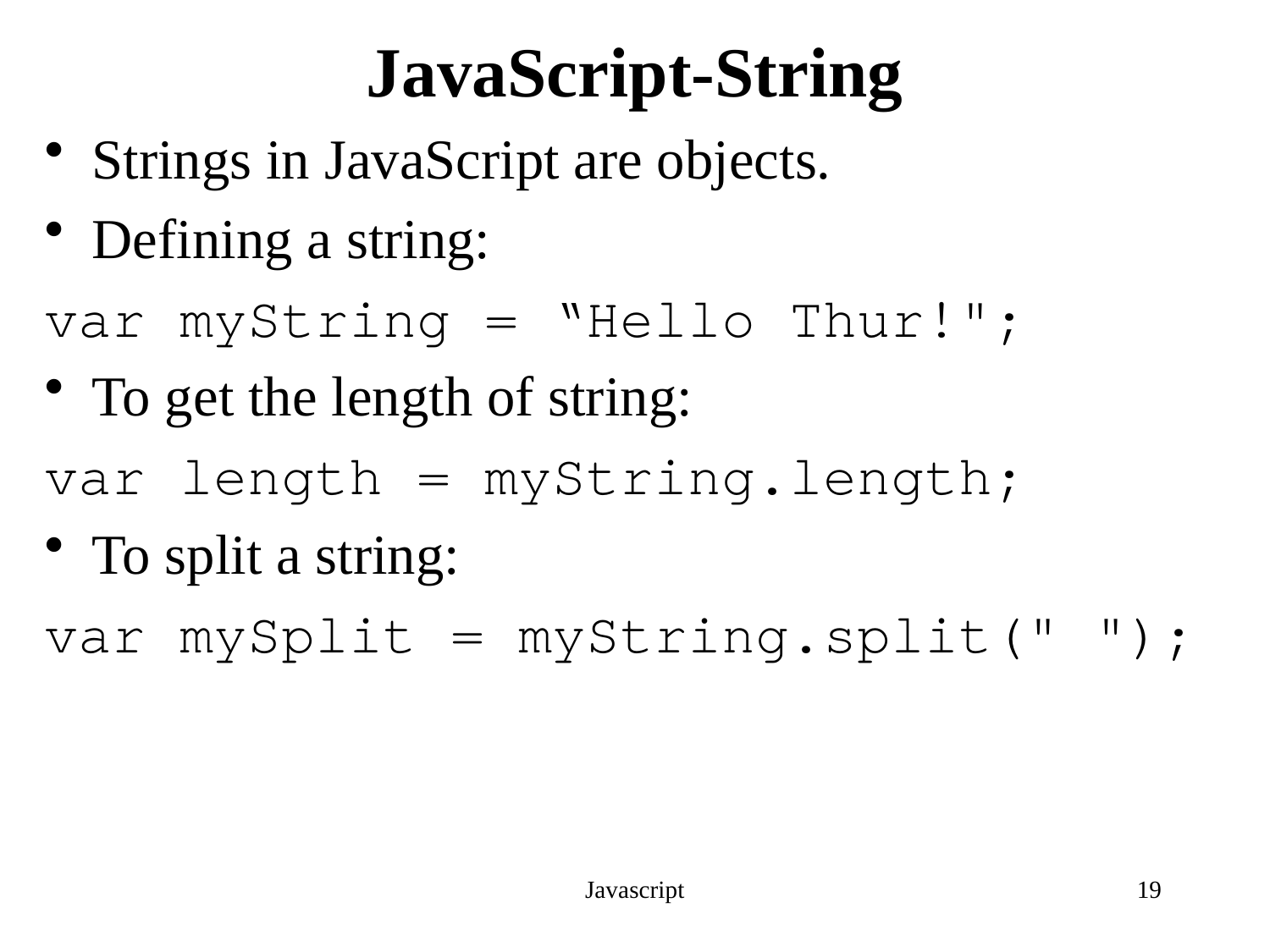

# JavaScript-String
Strings in JavaScript are objects.
Defining a string:
var myString = “Hello Thur!";
To get the length of string:
var length = myString.length;
To split a string:
var mySplit = myString.split(" ");
Javascript
19